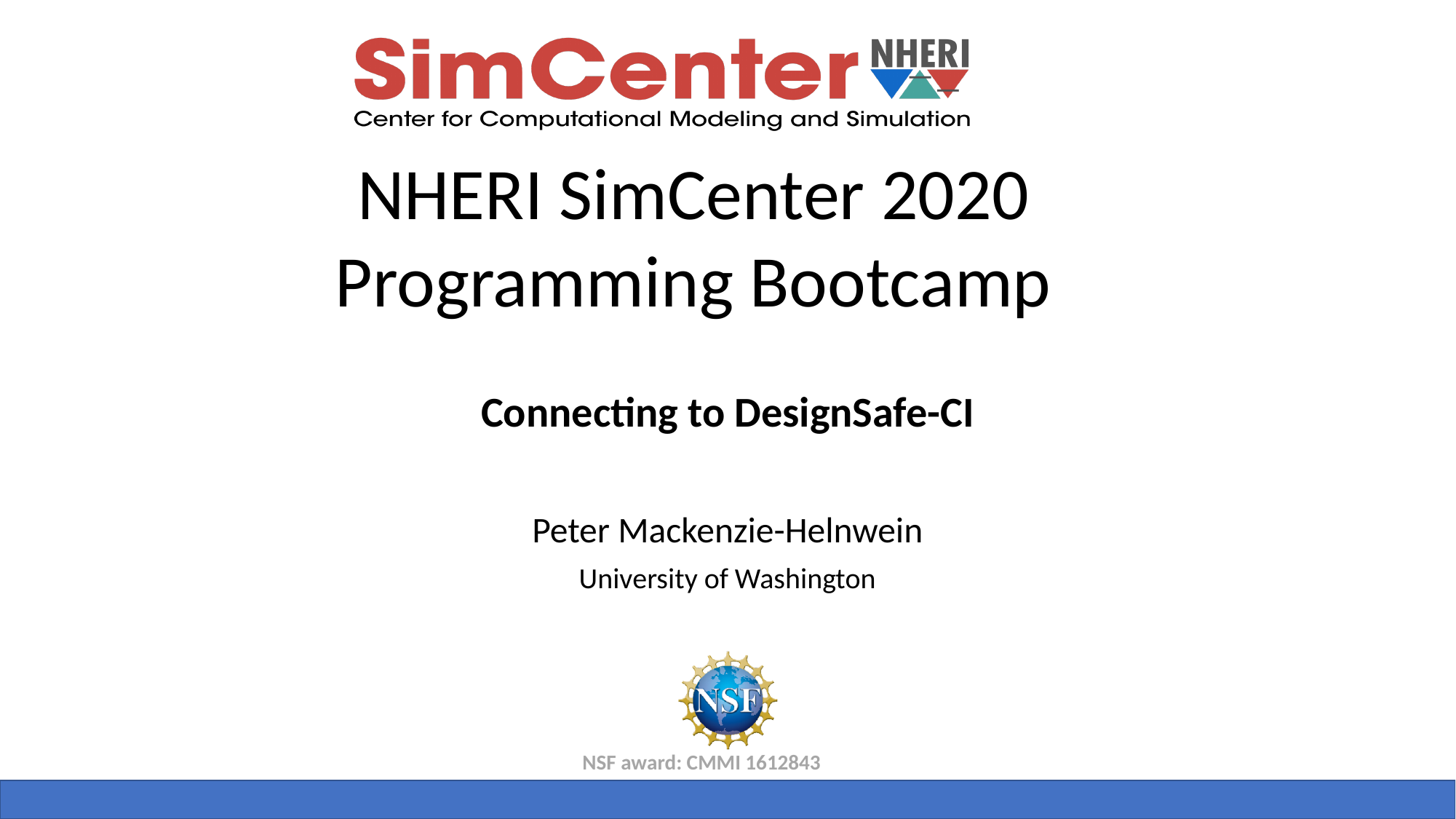

Connecting to DesignSafe-CI
Peter Mackenzie-Helnwein
University of Washington